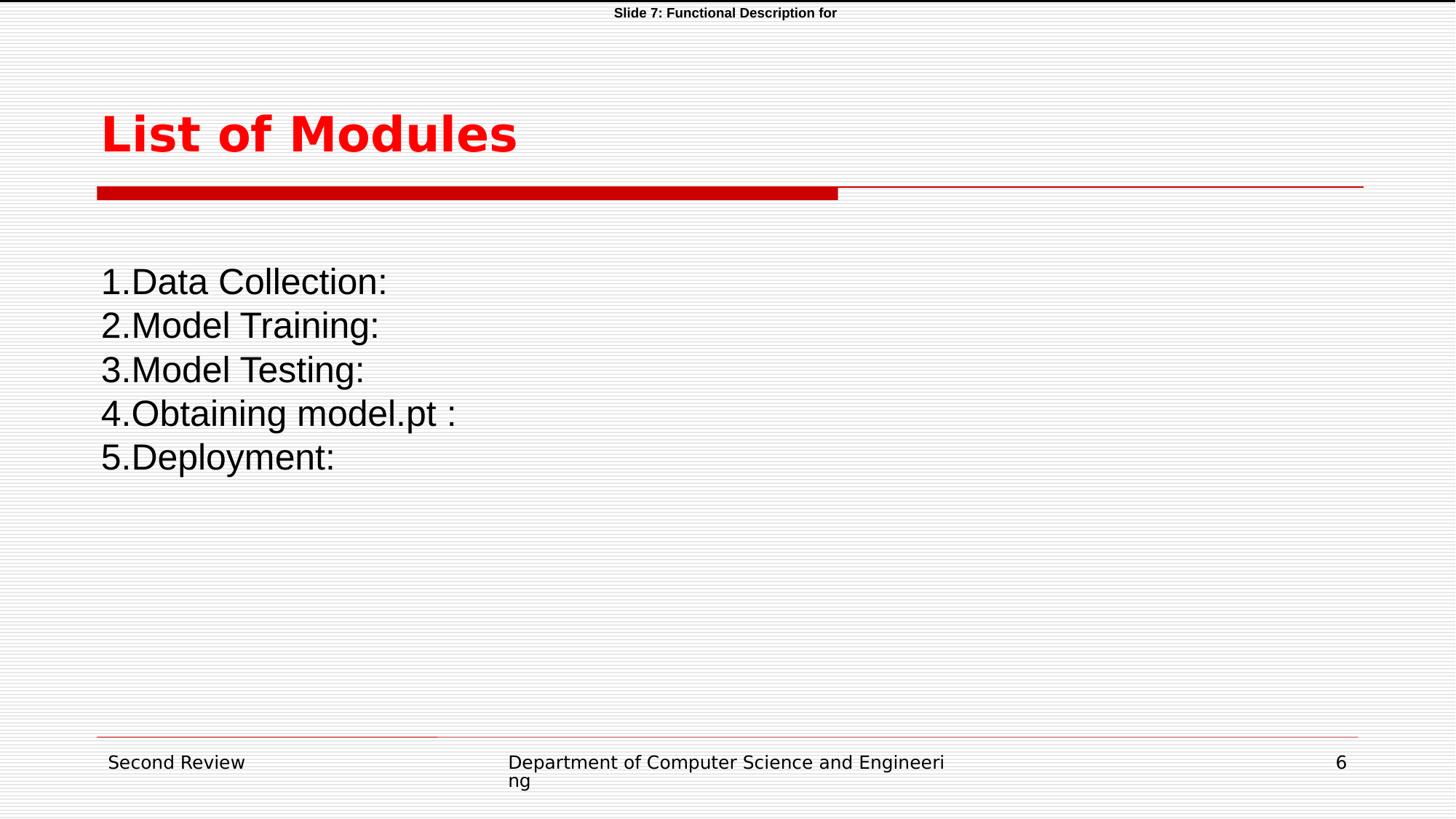

Slide 7: Functional Description for

# List of Modules

Data Collection:
Model Training:
Model Testing:
Obtaining model.pt :
Deployment:

Second Review
Department of Computer Science and Engineering
6